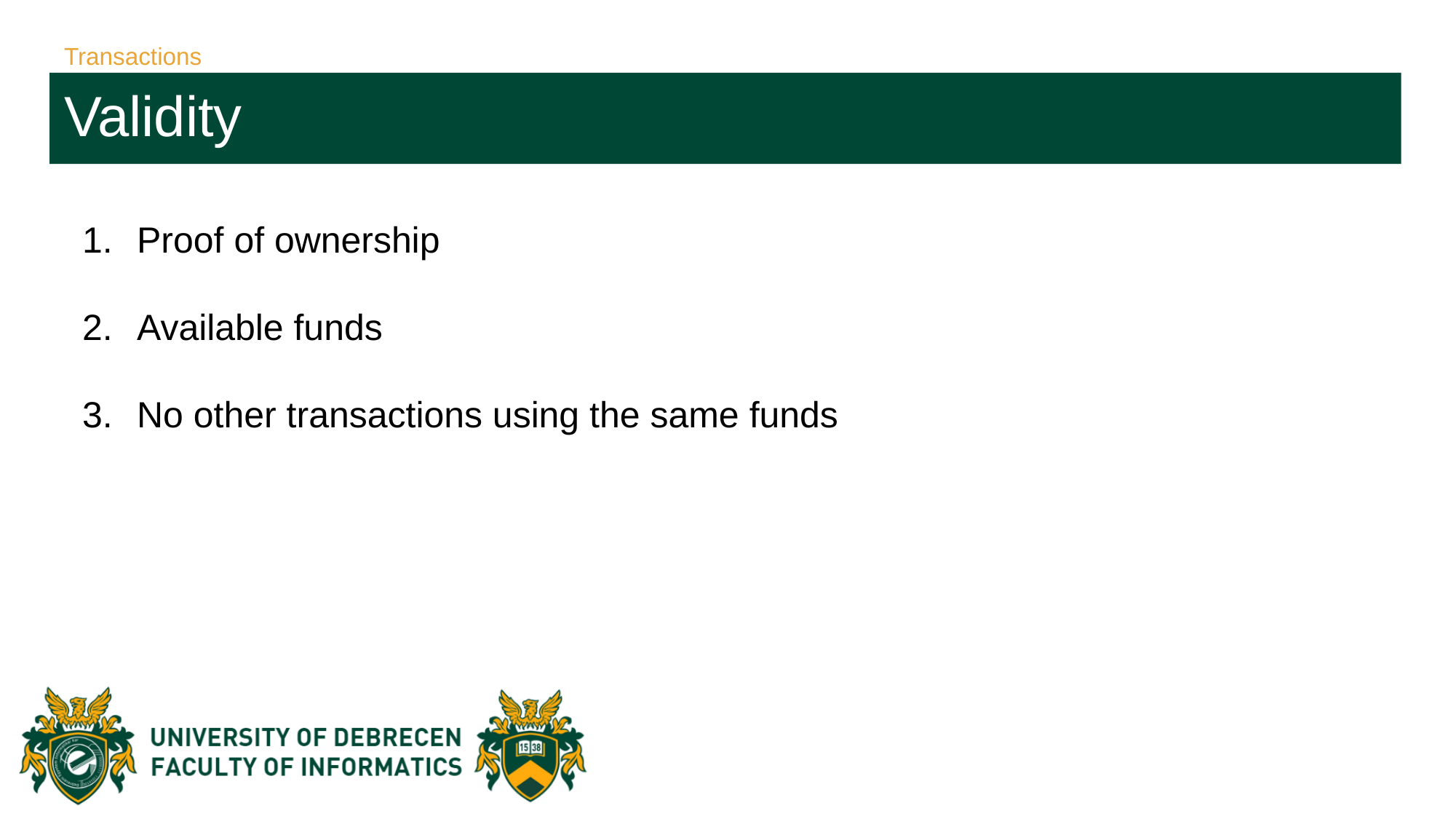

# Transactions
Validity
Proof of ownership

Available funds

No other transactions using the same funds